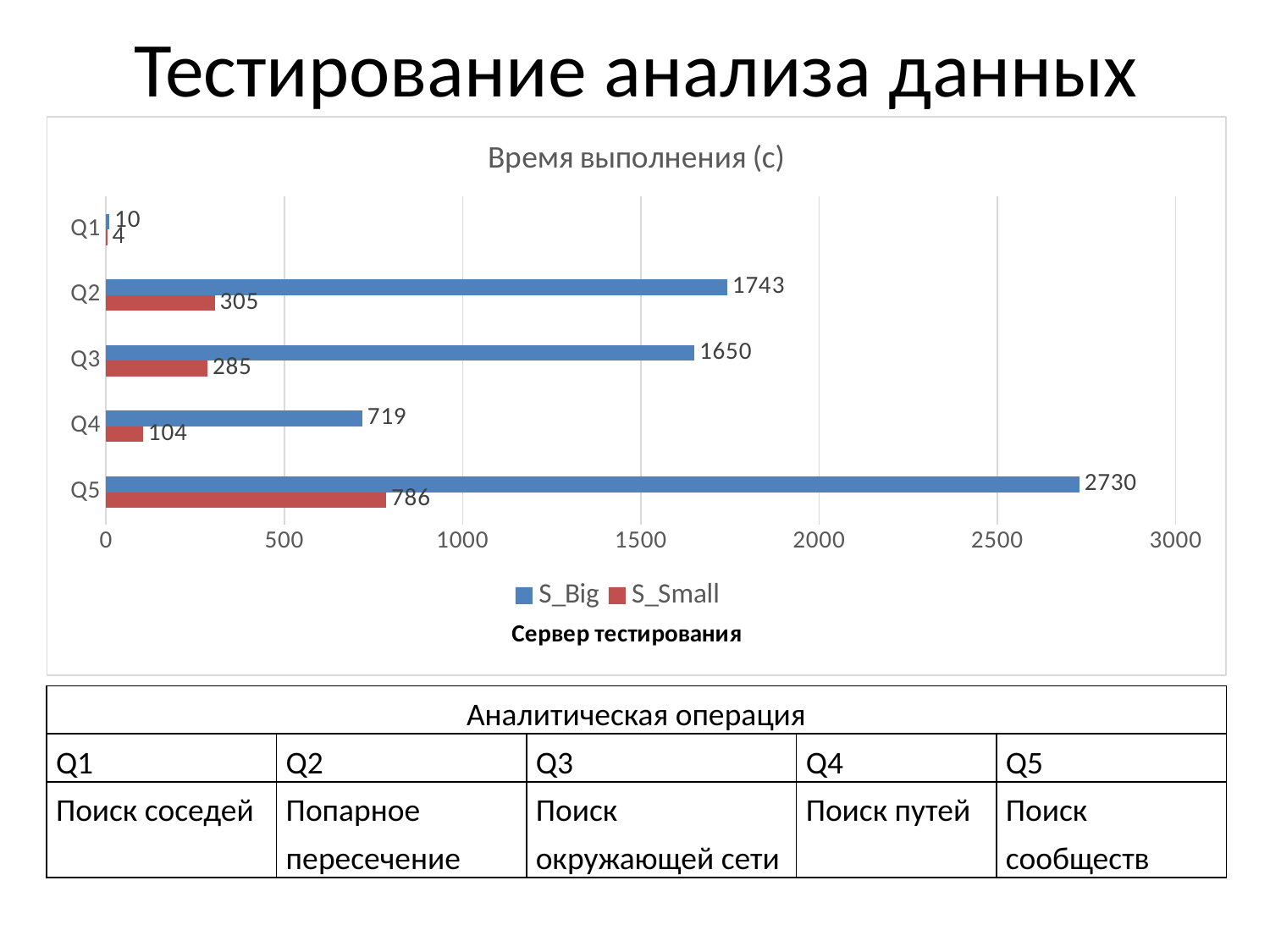

# Тестирование анализа данных

### Chart: Время выполнения (с)

| Category | S_Small | S_Big |
|---|---|---|
| Q5 | 786.0 | 2730.0 |
| Q4 | 104.0 | 719.0 |
| Q3 | 285.0 | 1650.0 |
| Q2 | 305.0 | 1743.0 |
| Q1 | 4.0 | 10.0 |
| Аналитическая операция |  |  |  |  |
| --- | --- | --- | --- | --- |
| Q1 | Q2 | Q3 | Q4 | Q5 |
| Поиск соседей | Попарное пересечение | Поиск окружающей сети | Поиск путей | Поиск сообществ |